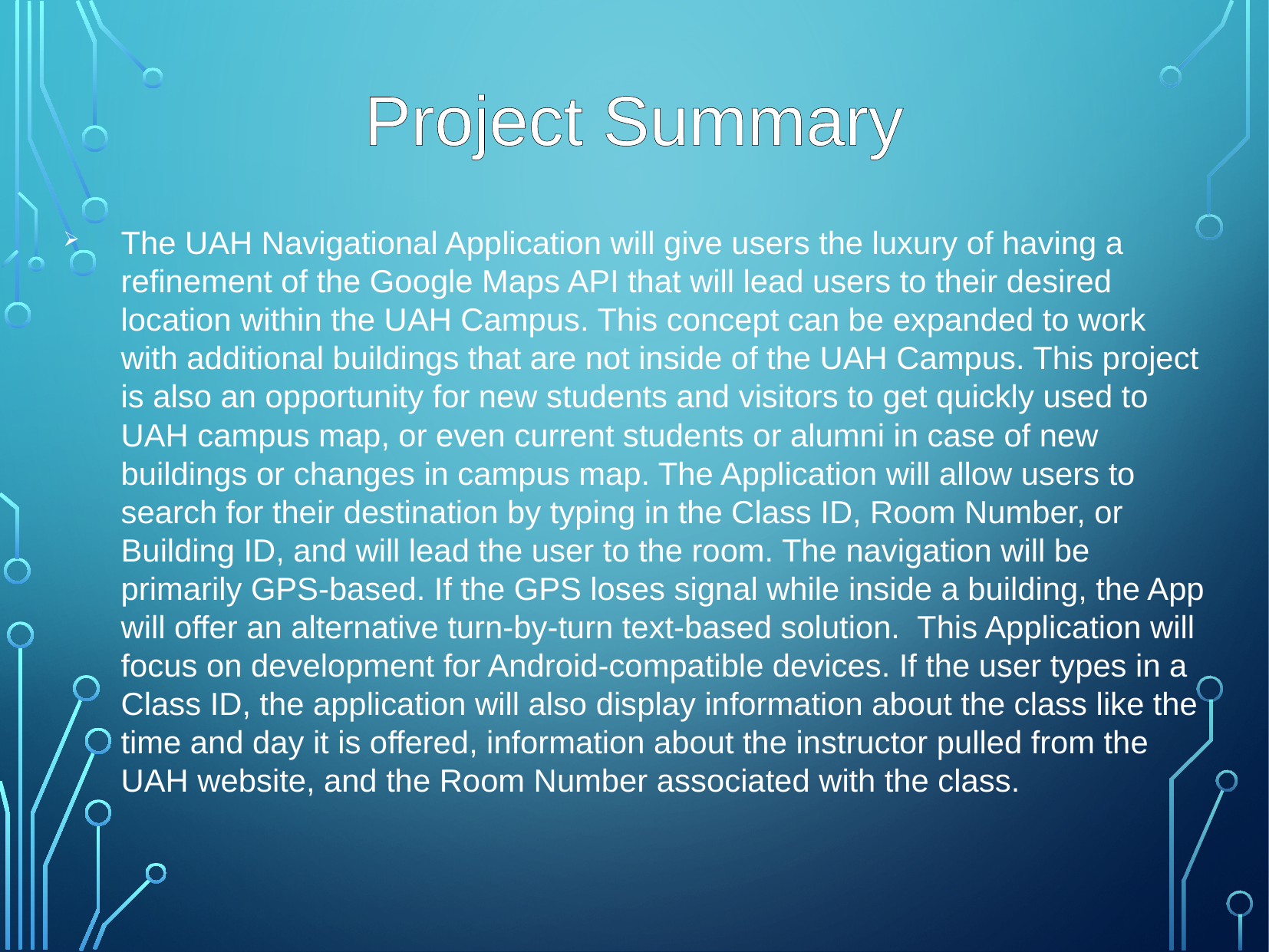

Project Summary
The UAH Navigational Application will give users the luxury of having a refinement of the Google Maps API that will lead users to their desired location within the UAH Campus. This concept can be expanded to work with additional buildings that are not inside of the UAH Campus. This project is also an opportunity for new students and visitors to get quickly used to UAH campus map, or even current students or alumni in case of new buildings or changes in campus map. The Application will allow users to search for their destination by typing in the Class ID, Room Number, or Building ID, and will lead the user to the room. The navigation will be primarily GPS-based. If the GPS loses signal while inside a building, the App will offer an alternative turn-by-turn text-based solution.  This Application will focus on development for Android-compatible devices. If the user types in a Class ID, the application will also display information about the class like the time and day it is offered, information about the instructor pulled from the UAH website, and the Room Number associated with the class.